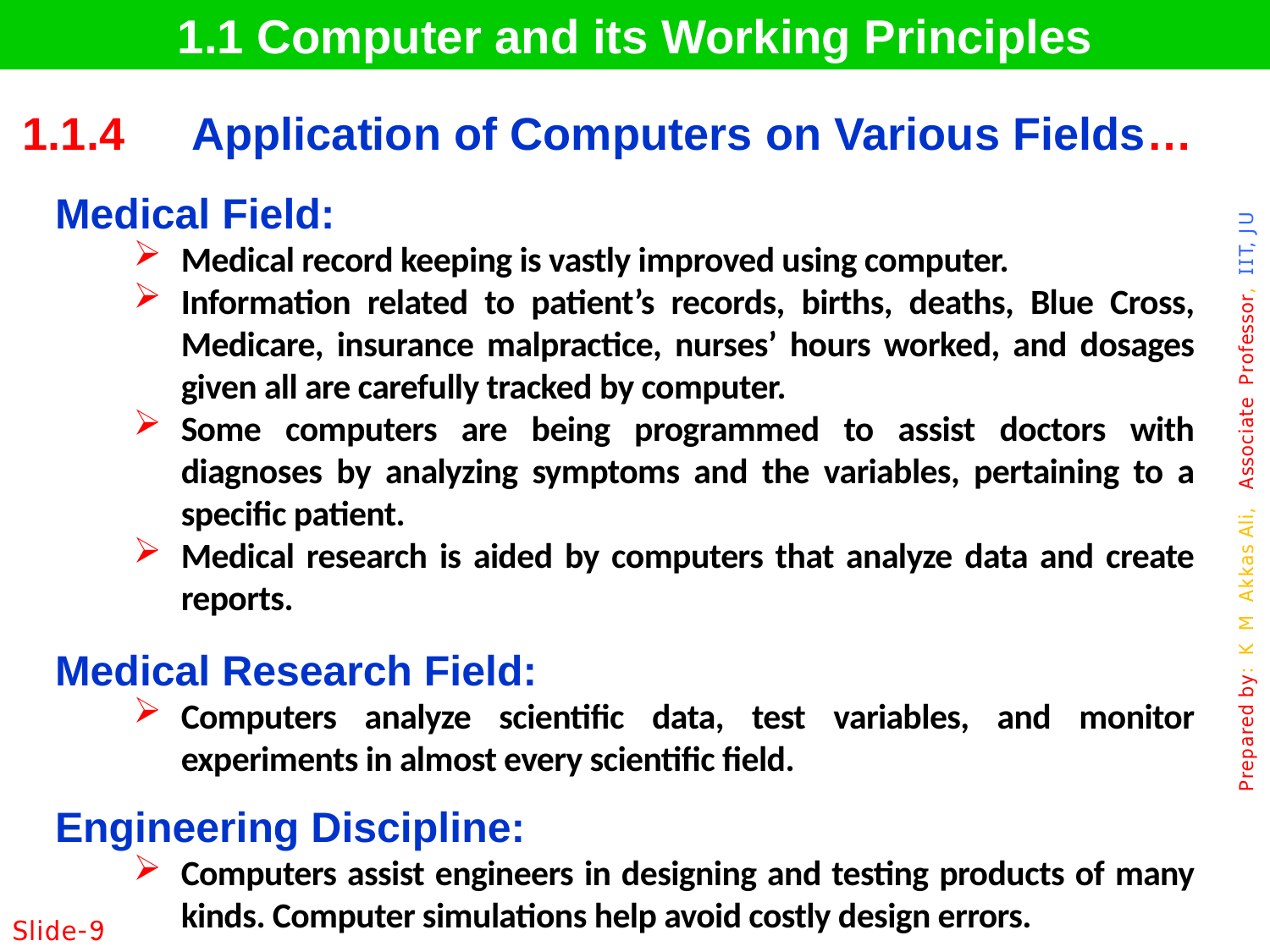

1.1 Computer and its Working Principles
| 1.1.4 | Application of Computers on Various Fields… |
| --- | --- |
Medical Field:
Medical record keeping is vastly improved using computer.
Information related to patient’s records, births, deaths, Blue Cross, Medicare, insurance malpractice, nurses’ hours worked, and dosages given all are carefully tracked by computer.
Some computers are being programmed to assist doctors with diagnoses by analyzing symptoms and the variables, pertaining to a specific patient.
Medical research is aided by computers that analyze data and create reports.

Medical Research Field:
Computers analyze scientific data, test variables, and monitor experiments in almost every scientific field.

Engineering Discipline:
Computers assist engineers in designing and testing products of many kinds. Computer simulations help avoid costly design errors.
Slide-9